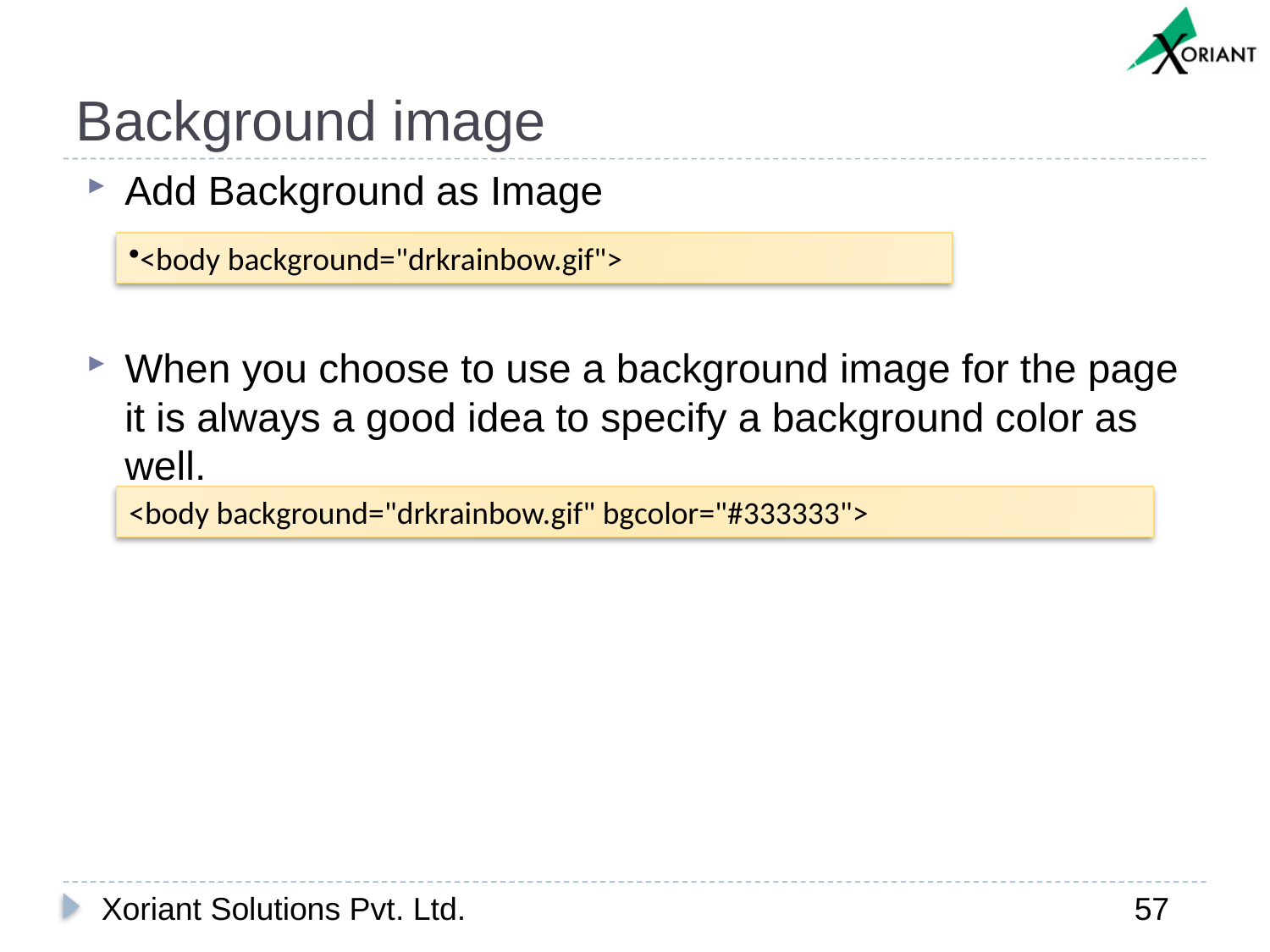

# Background image
Add Background as Image

When you choose to use a background image for the page it is always a good idea to specify a background color as well.

<body background="drkrainbow.gif">
<body background="drkrainbow.gif" bgcolor="#333333">
Xoriant Solutions Pvt. Ltd.
57